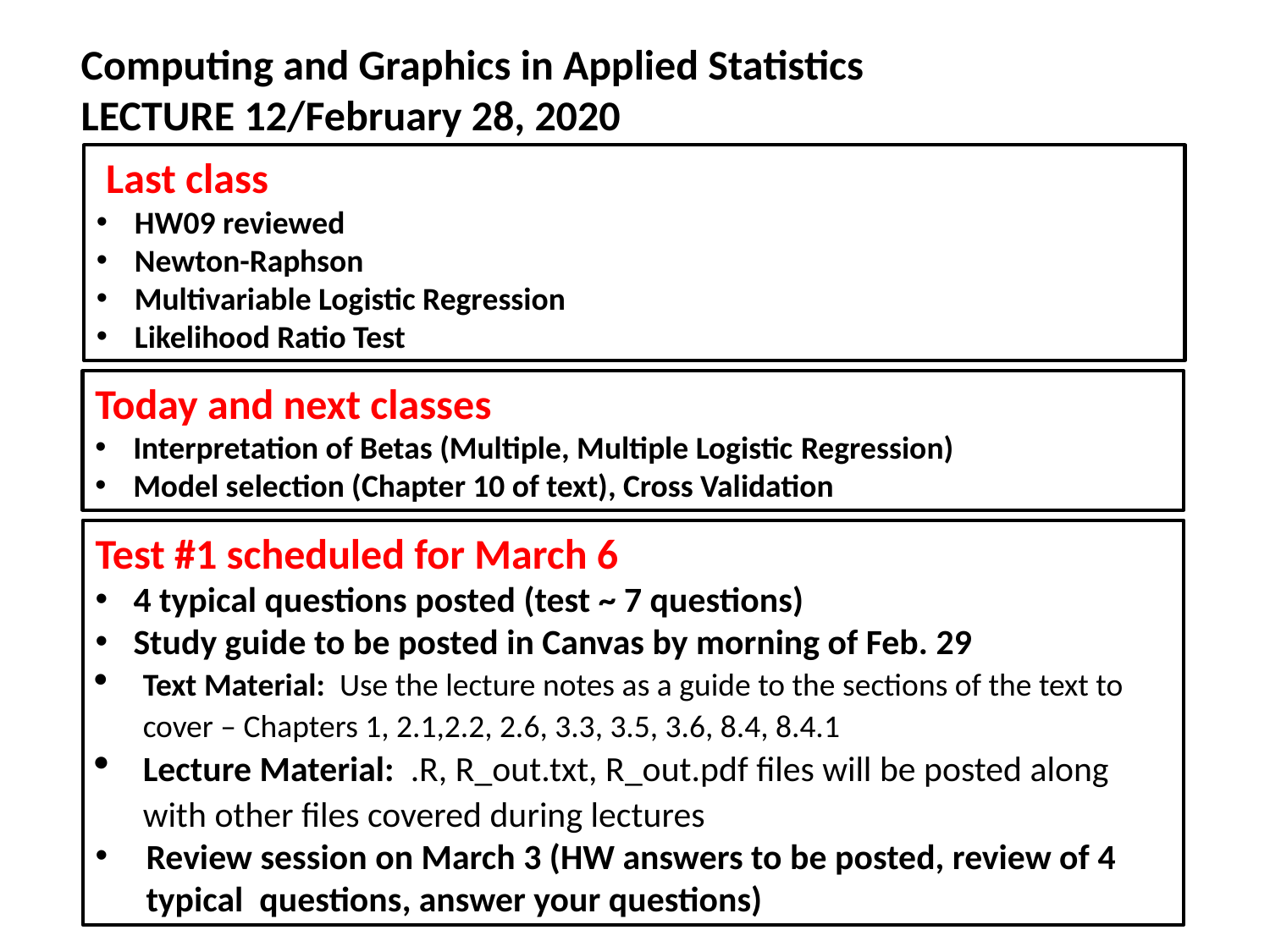

Computing and Graphics in Applied Statistics
LECTURE 12/February 28, 2020

 Last class
HW09 reviewed
Newton-Raphson
Multivariable Logistic Regression
Likelihood Ratio Test
Today and next classes
Interpretation of Betas (Multiple, Multiple Logistic Regression)
Model selection (Chapter 10 of text), Cross Validation
Test #1 scheduled for March 6
4 typical questions posted (test ~ 7 questions)
Study guide to be posted in Canvas by morning of Feb. 29
Text Material:  Use the lecture notes as a guide to the sections of the text to cover – Chapters 1, 2.1,2.2, 2.6, 3.3, 3.5, 3.6, 8.4, 8.4.1
Lecture Material:  .R, R_out.txt, R_out.pdf files will be posted along with other files covered during lectures
Review session on March 3 (HW answers to be posted, review of 4   typical  questions, answer your questions)